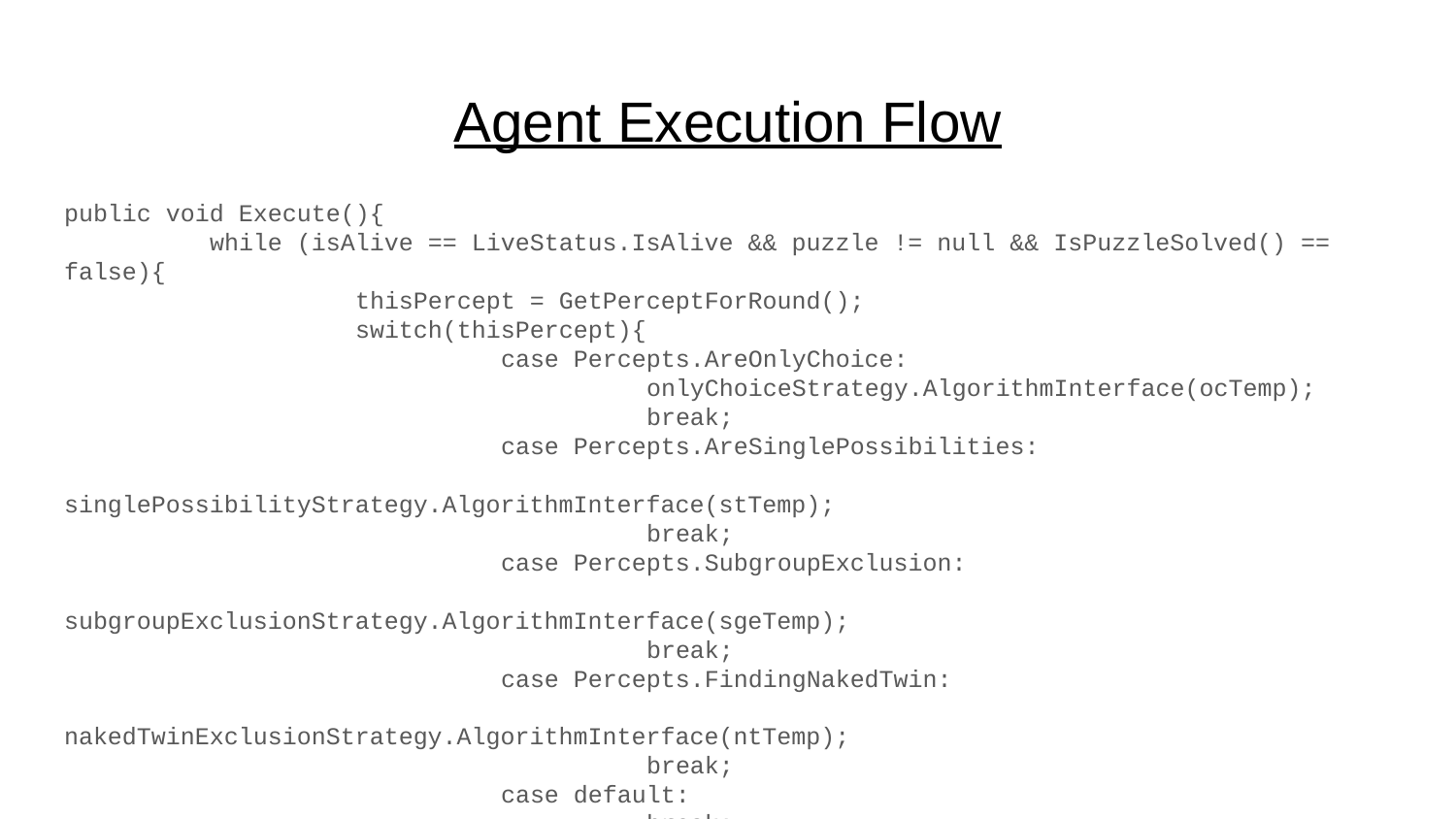

# Agent Execution Flow
public void Execute(){
	while (isAlive == LiveStatus.IsAlive && puzzle != null && IsPuzzleSolved() == false){
		thisPercept = GetPerceptForRound();
		switch(thisPercept){
			case Percepts.AreOnlyChoice:
				onlyChoiceStrategy.AlgorithmInterface(ocTemp);
				break;
			case Percepts.AreSinglePossibilities:
				singlePossibilityStrategy.AlgorithmInterface(stTemp);
				break;
			case Percepts.SubgroupExclusion:
				subgroupExclusionStrategy.AlgorithmInterface(sgeTemp);
				break;
			case Percepts.FindingNakedTwin:
				nakedTwinExclusionStrategy.AlgorithmInterface(ntTemp);
				break;
			case default:
				break;
		}
	}
}